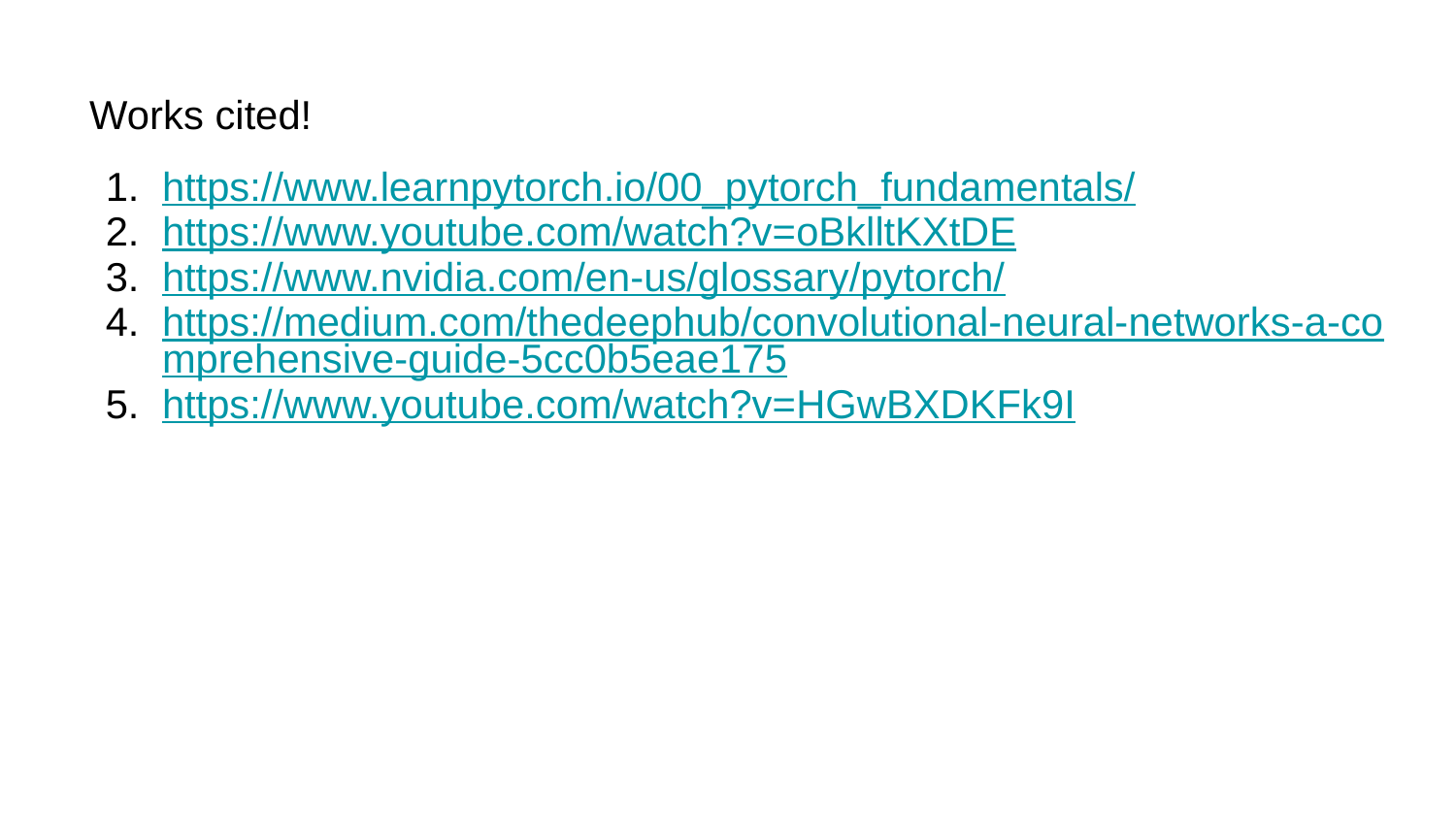

Works cited!
# https://www.learnpytorch.io/00_pytorch_fundamentals/
https://www.youtube.com/watch?v=oBklltKXtDE
https://www.nvidia.com/en-us/glossary/pytorch/
https://medium.com/thedeephub/convolutional-neural-networks-a-comprehensive-guide-5cc0b5eae175
https://www.youtube.com/watch?v=HGwBXDKFk9I